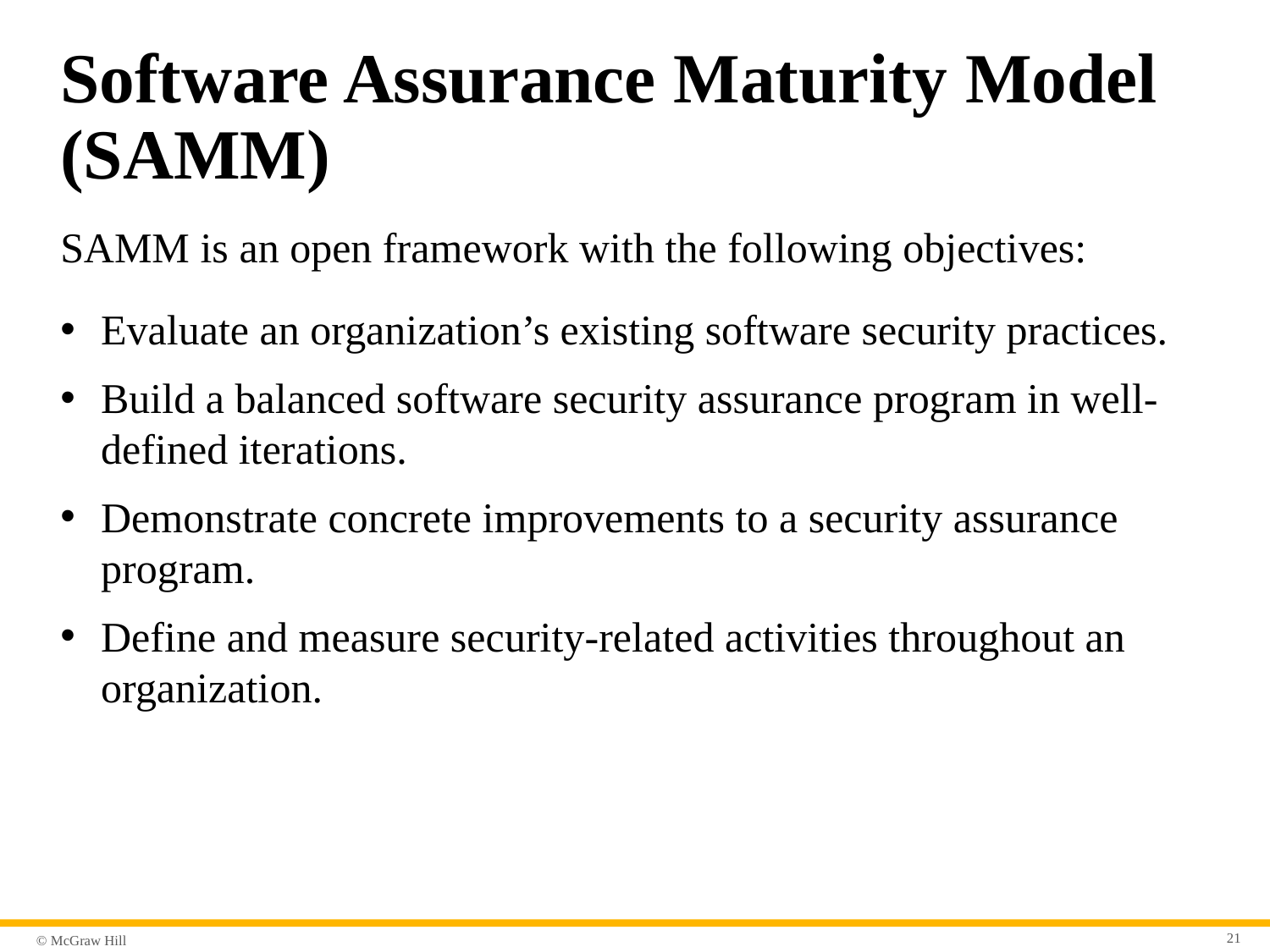

# Software Assurance Maturity Model (SAMM)
SAMM is an open framework with the following objectives:
Evaluate an organization’s existing software security practices.
Build a balanced software security assurance program in well-defined iterations.
Demonstrate concrete improvements to a security assurance program.
Define and measure security-related activities throughout an organization.
21